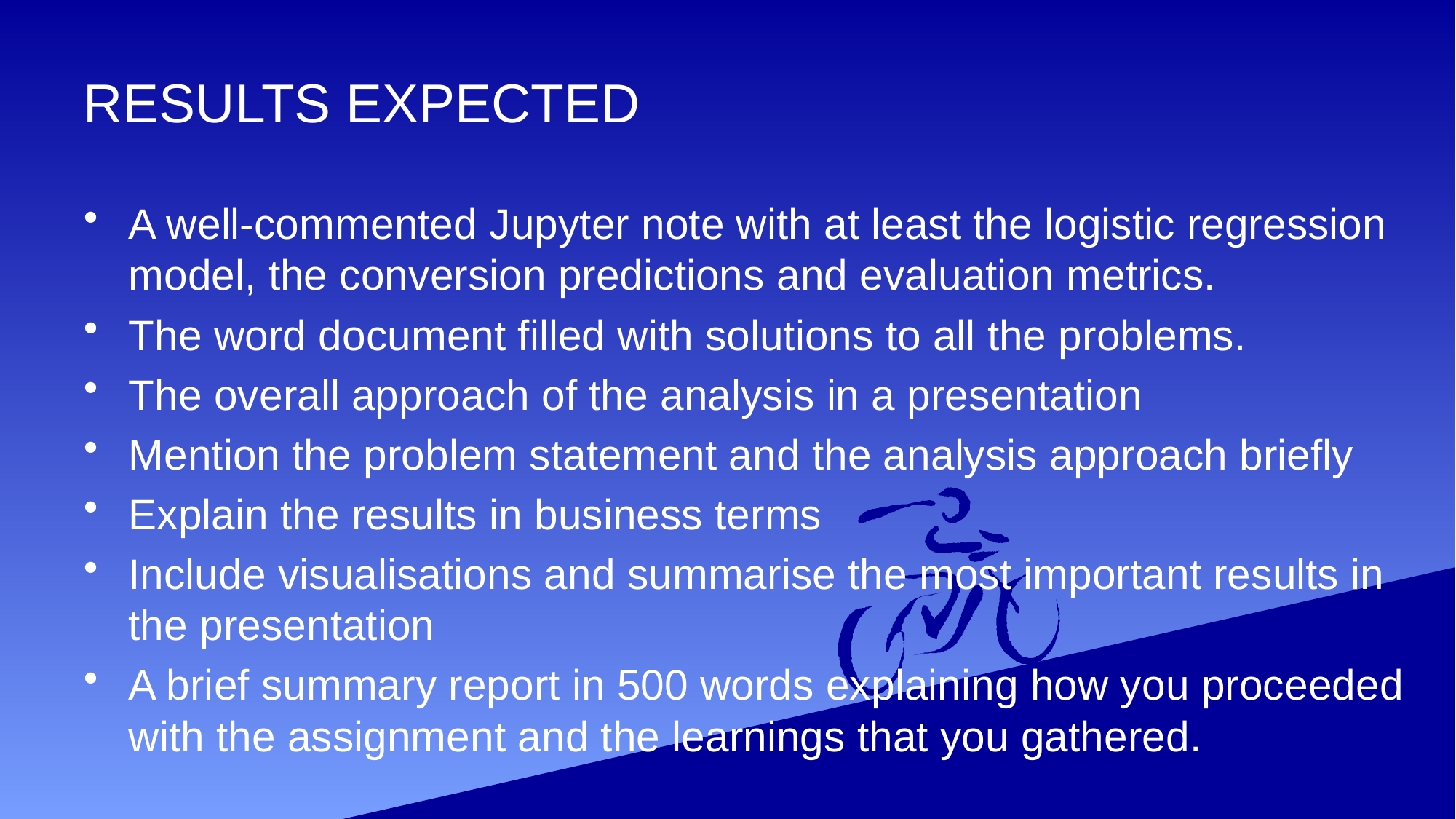

# RESULTS EXPECTED
A well-commented Jupyter note with at least the logistic regression model, the conversion predictions and evaluation metrics.
The word document filled with solutions to all the problems.
The overall approach of the analysis in a presentation
Mention the problem statement and the analysis approach briefly
Explain the results in business terms
Include visualisations and summarise the most important results in the presentation
A brief summary report in 500 words explaining how you proceeded with the assignment and the learnings that you gathered.